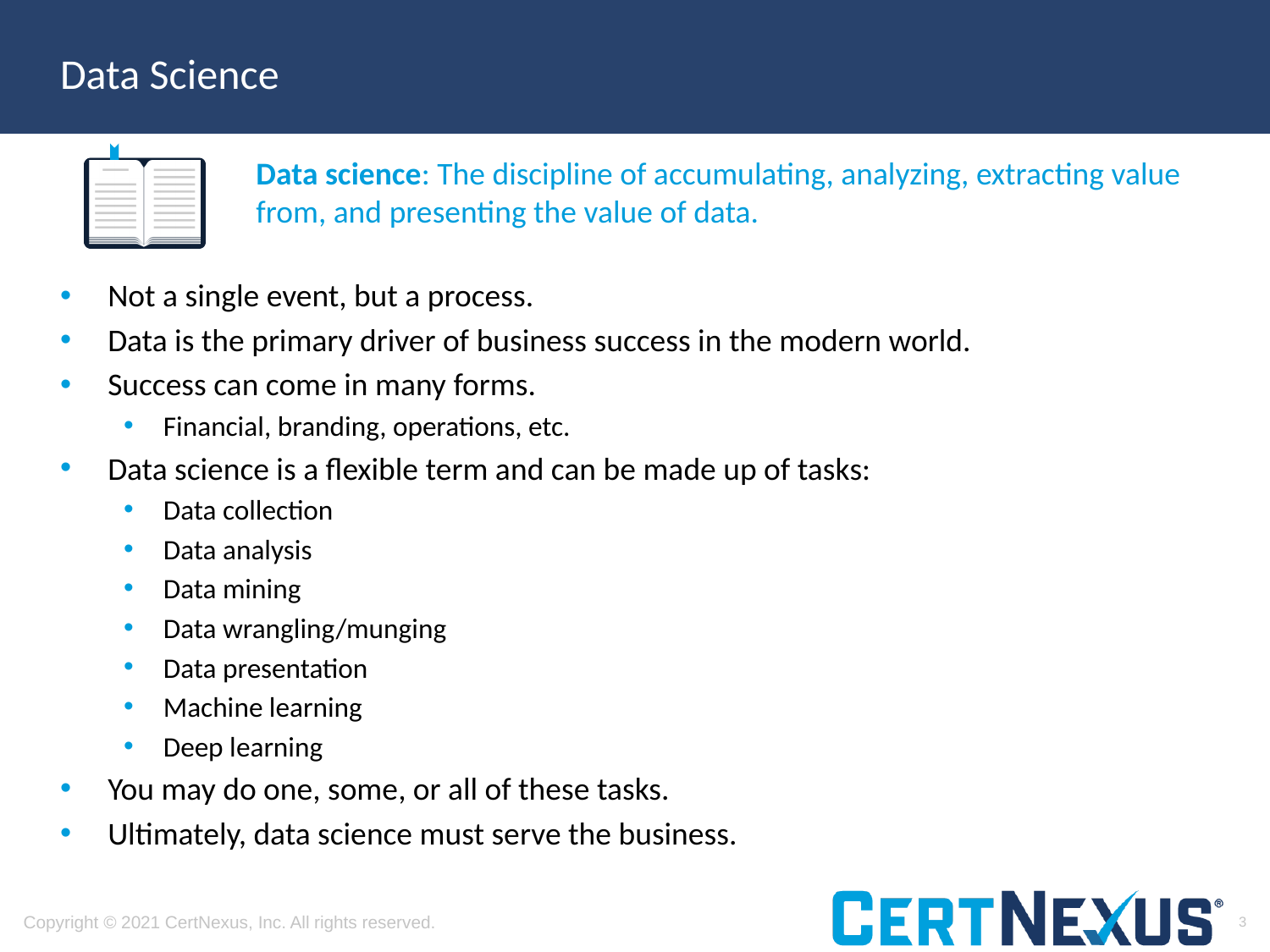

# Data Science
Data science: The discipline of accumulating, analyzing, extracting value from, and presenting the value of data.
Not a single event, but a process.
Data is the primary driver of business success in the modern world.
Success can come in many forms.
Financial, branding, operations, etc.
Data science is a flexible term and can be made up of tasks:
Data collection
Data analysis
Data mining
Data wrangling/munging
Data presentation
Machine learning
Deep learning
You may do one, some, or all of these tasks.
Ultimately, data science must serve the business.
3